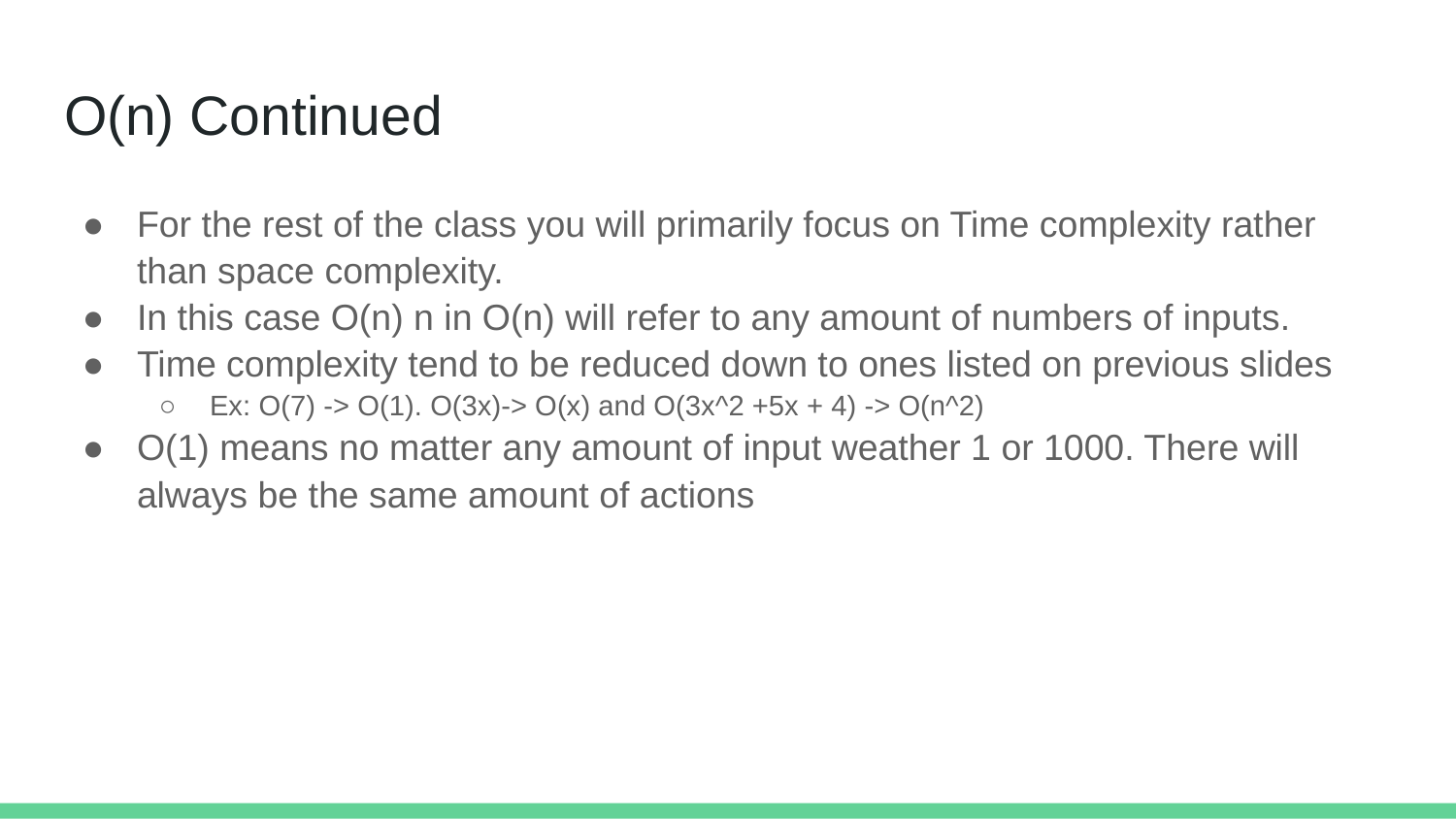

# O(n) Continued​
For the rest of the class you will primarily focus on Time complexity rather than space complexity.​
In this case O(n) n in O(n) will refer to any amount of numbers of inputs.​
Time complexity tend to be reduced down to ones listed on previous slides
Ex: O(7) -> O(1). O(3x)-> O(x) and O(3x^2 +5x + 4) -> O(n^2)​
O(1) means no matter any amount of input weather 1 or 1000. There will always be the same amount of actions​